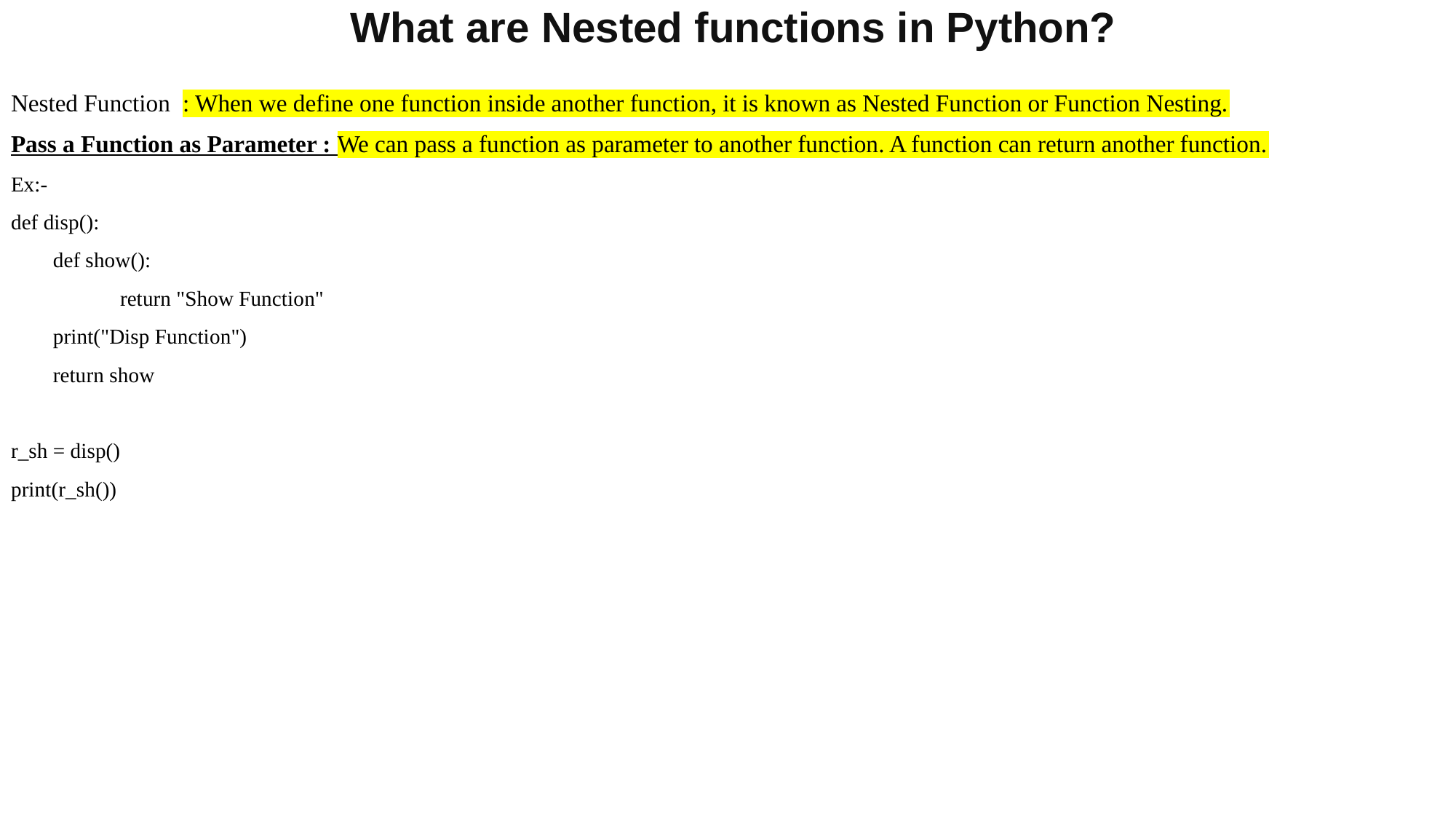

# What are Nested functions in Python?
Nested Function  : When we define one function inside another function, it is known as Nested Function or Function Nesting.
Pass a Function as Parameter : We can pass a function as parameter to another function. A function can return another function.
Ex:-
def disp():
        def show():
	return "Show Function"
        print("Disp Function")
        return show

r_sh = disp()
print(r_sh())